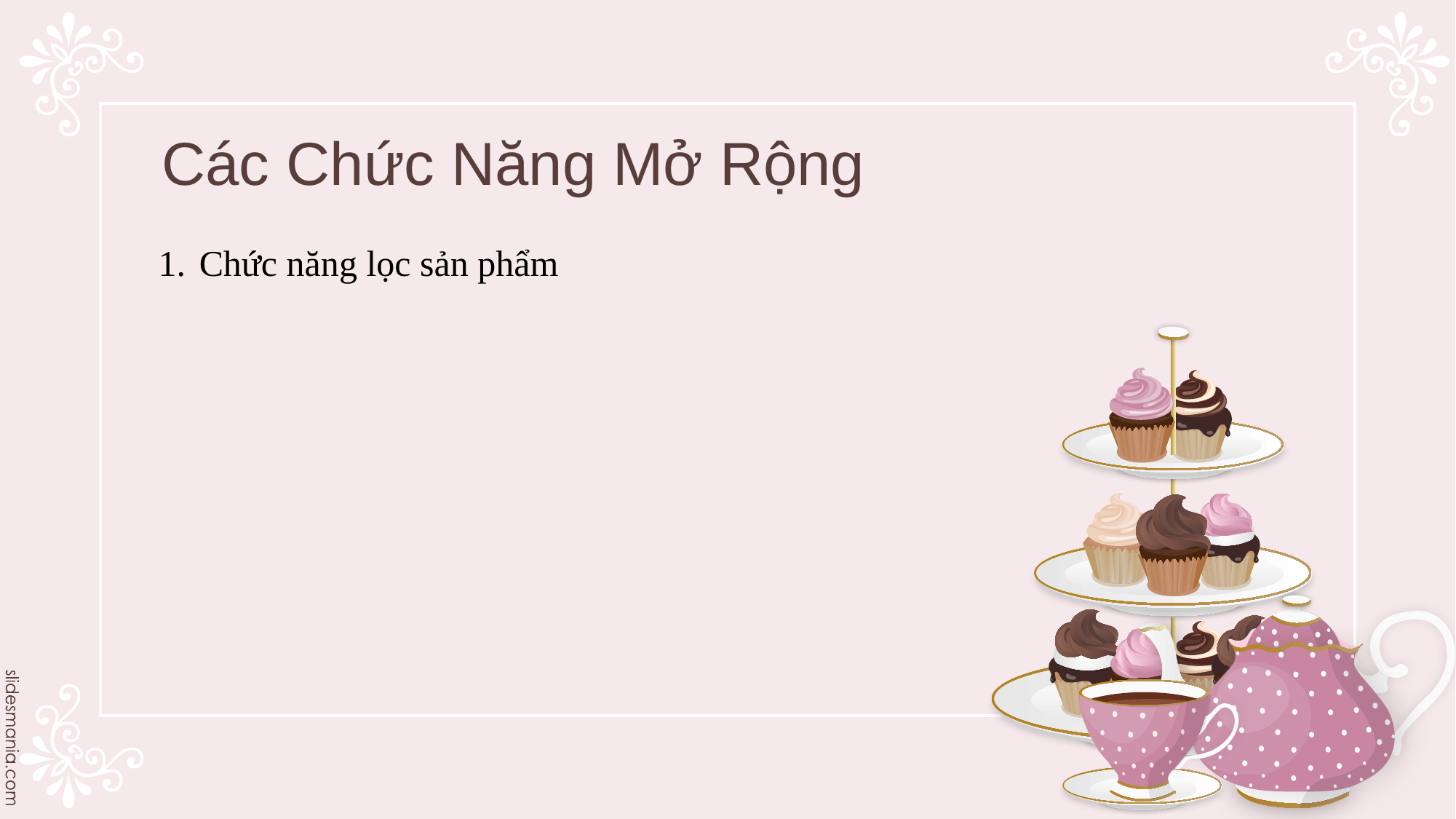

# Các Chức Năng Mở Rộng
Chức năng lọc sản phẩm